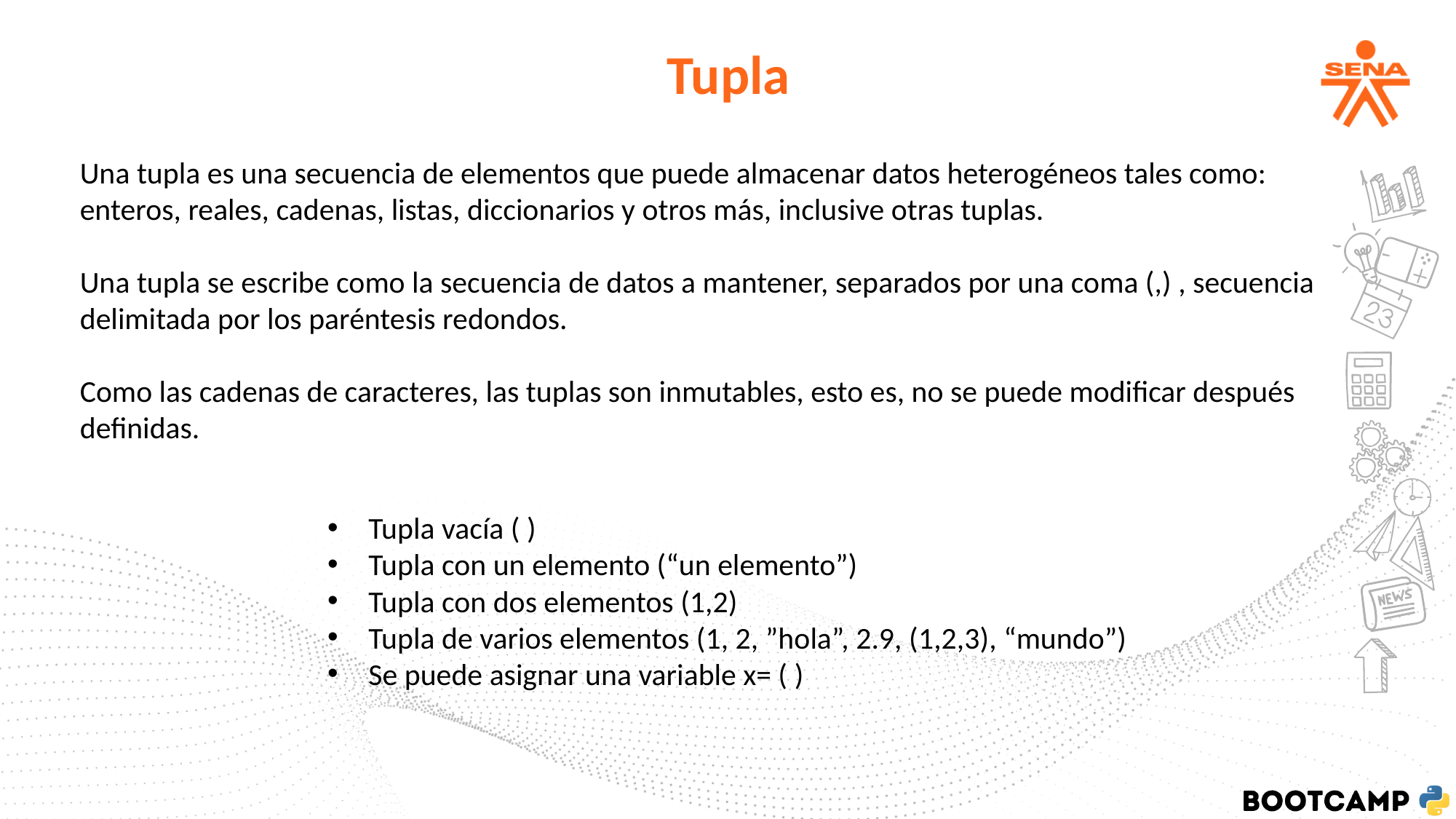

Tupla
Una tupla es una secuencia de elementos que puede almacenar datos heterogéneos tales como: enteros, reales, cadenas, listas, diccionarios y otros más, inclusive otras tuplas.

Una tupla se escribe como la secuencia de datos a mantener, separados por una coma (,) , secuencia delimitada por los paréntesis redondos.

Como las cadenas de caracteres, las tuplas son inmutables, esto es, no se puede modificar después definidas.

Tupla vacía ( )
Tupla con un elemento (“un elemento”)
Tupla con dos elementos (1,2)
Tupla de varios elementos (1, 2, ”hola”, 2.9, (1,2,3), “mundo”)
Se puede asignar una variable x= ( )